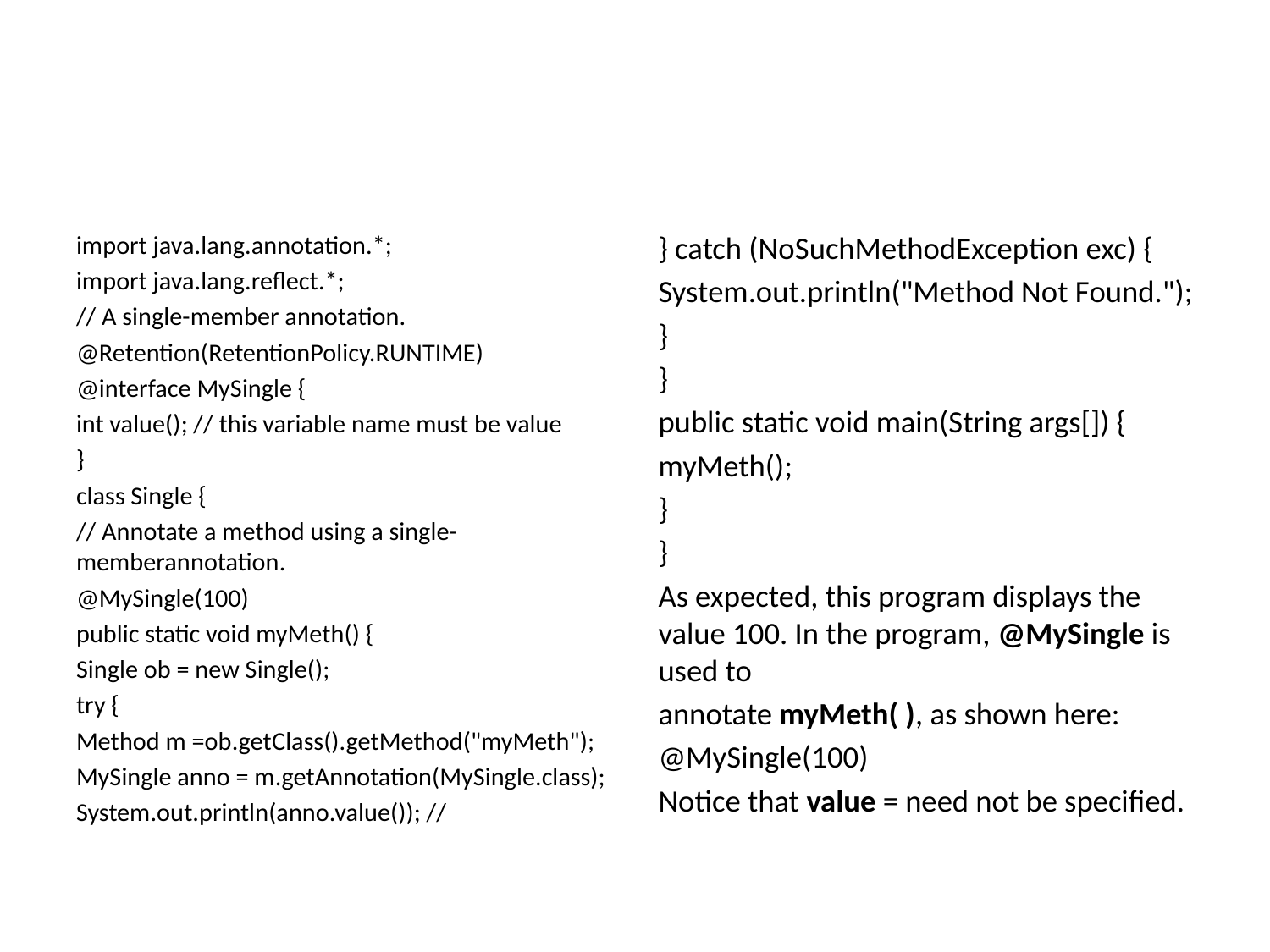

#
import java.lang.annotation.*;
import java.lang.reflect.*;
// A single-member annotation.
@Retention(RetentionPolicy.RUNTIME)
@interface MySingle {
int value(); // this variable name must be value
}
class Single {
// Annotate a method using a single-memberannotation.
@MySingle(100)
public static void myMeth() {
Single ob = new Single();
try {
Method m =ob.getClass().getMethod("myMeth");
MySingle anno = m.getAnnotation(MySingle.class);
System.out.println(anno.value()); //
} catch (NoSuchMethodException exc) {
System.out.println("Method Not Found.");
}
}
public static void main(String args[]) {
myMeth();
}
}
As expected, this program displays the value 100. In the program, @MySingle is used to
annotate myMeth( ), as shown here:
@MySingle(100)
Notice that value = need not be specified.